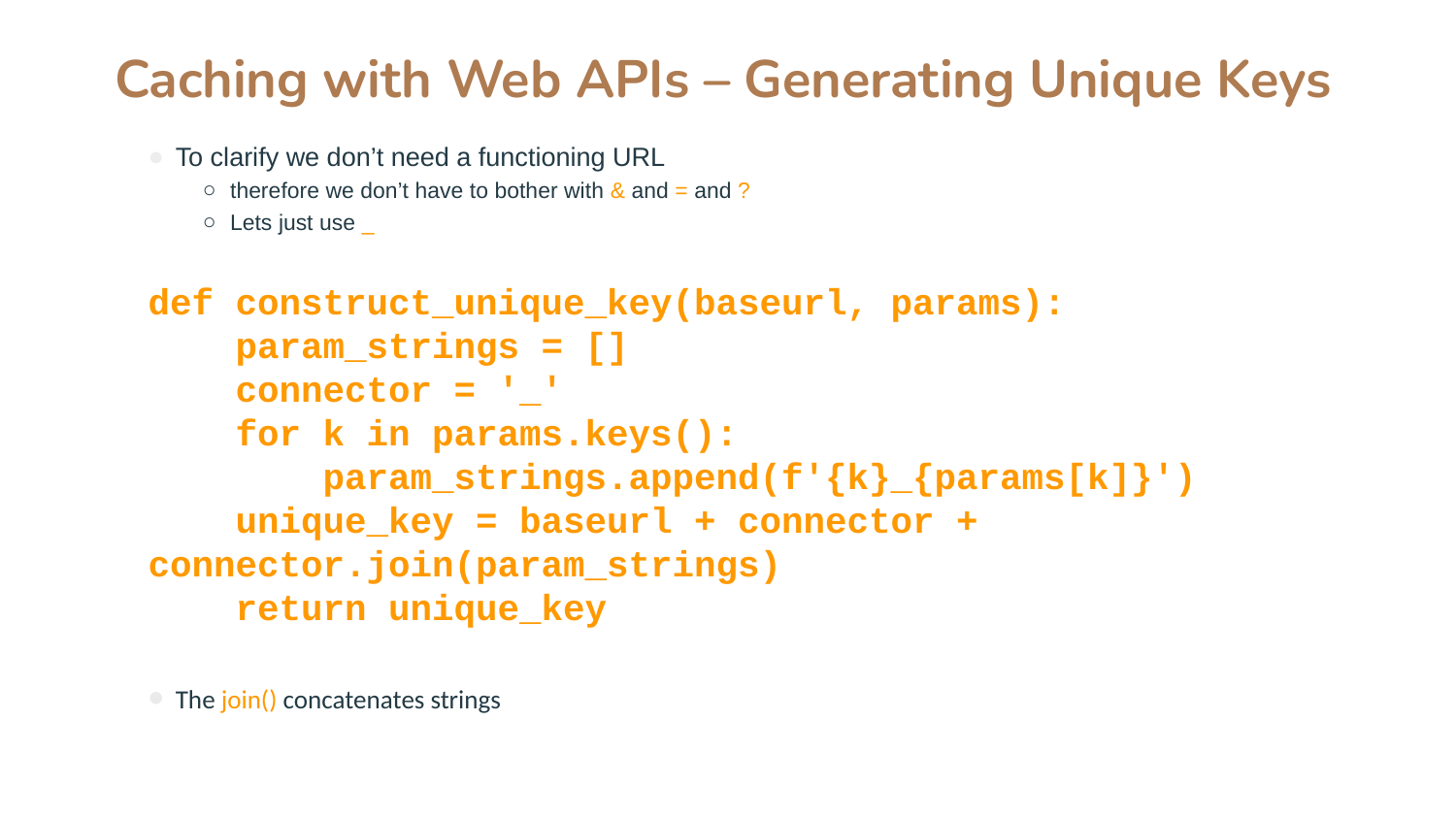

# Caching with Web APIs – Generating Unique Keys
To clarify we don’t need a functioning URL
therefore we don’t have to bother with & and = and ?
Lets just use _

def construct_unique_key(baseurl, params):
    param_strings = []
    connector = '_'
    for k in params.keys():
        param_strings.append(f'{k}_{params[k]}')
    unique_key = baseurl + connector + connector.join(param_strings)
    return unique_key

The join() concatenates strings